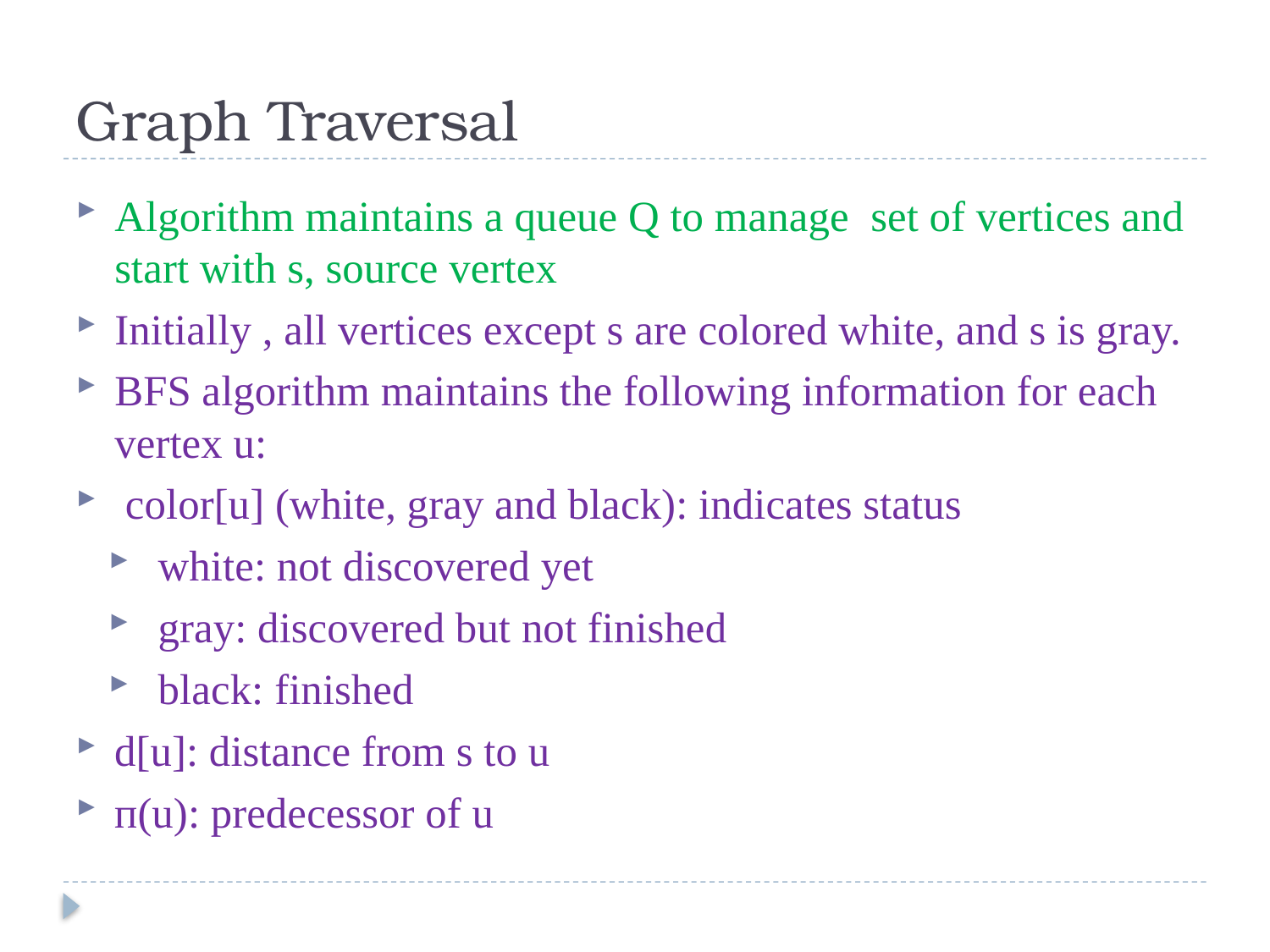

# Graph Traversal

Algorithm maintains a queue Q to manage  set of vertices and start with s, source vertex
Initially , all vertices except s are colored white, and s is gray.
BFS algorithm maintains the following information for each vertex u:
 color[u] (white, gray and black): indicates status
 white: not discovered yet
 gray: discovered but not finished
 black: finished
d[u]: distance from s to u
ᴨ(u): predecessor of u